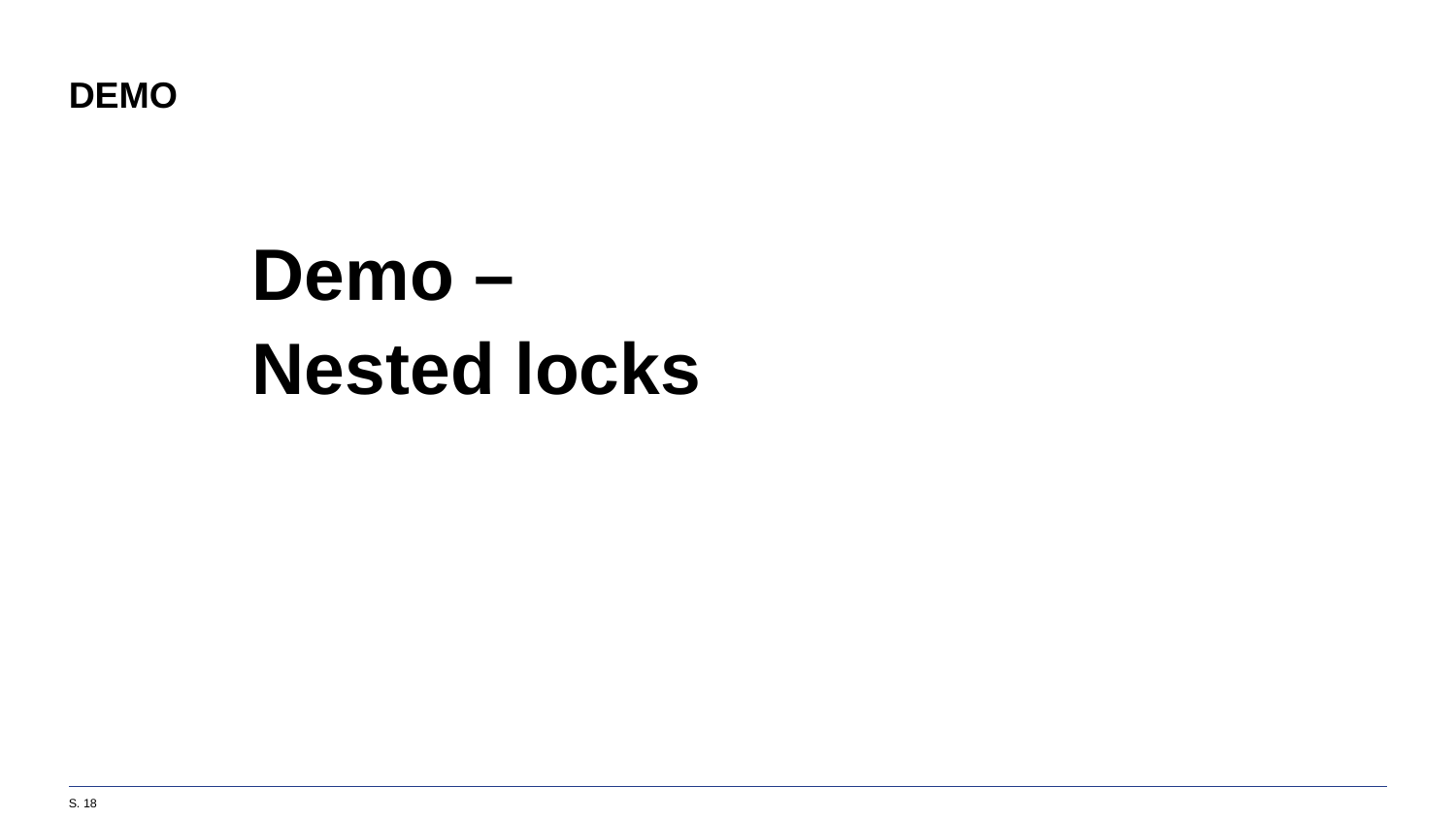

# Demo
Demo –
Nested locks

S. 18